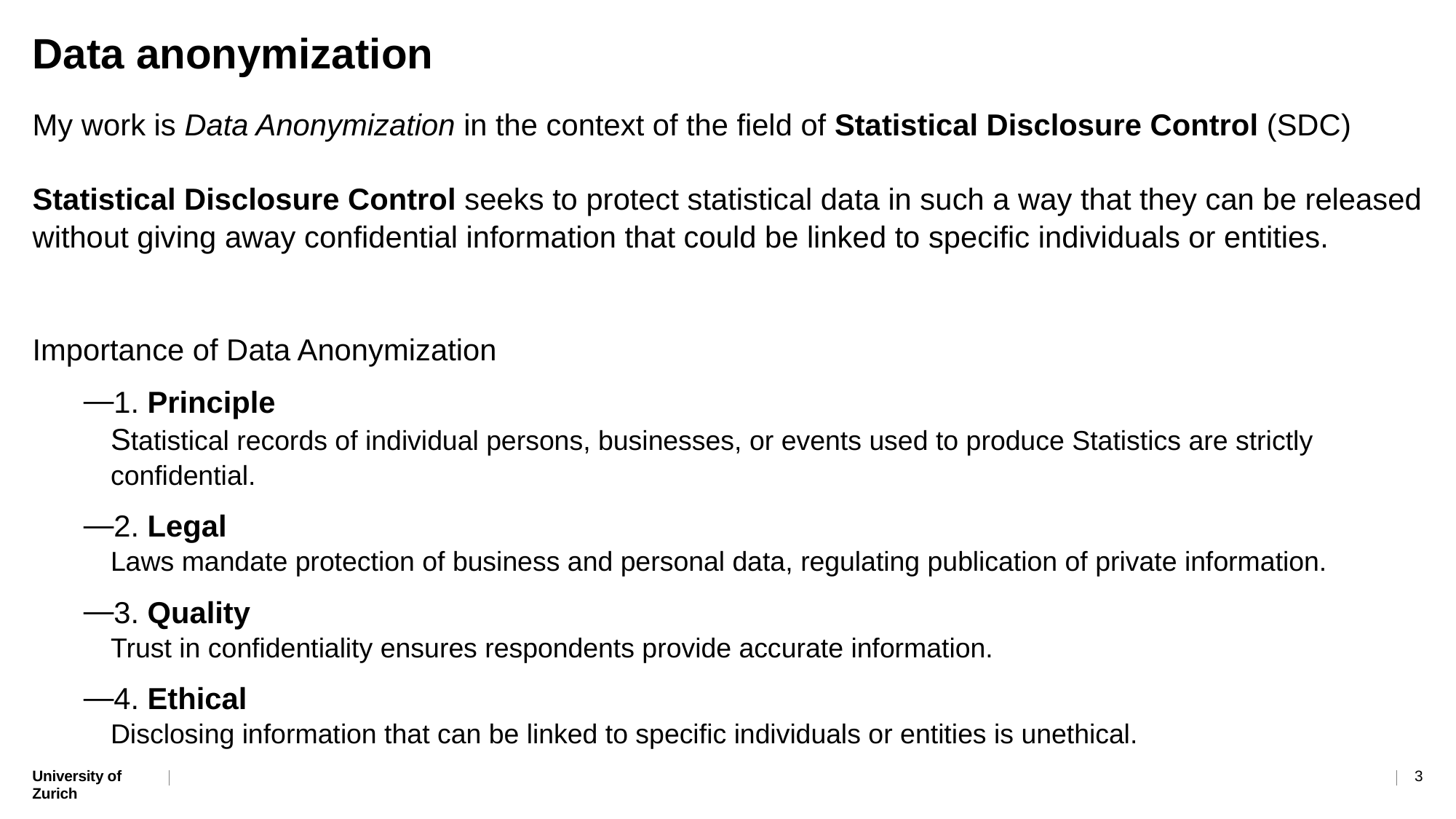

# Data anonymization
My work is Data Anonymization in the context of the field of Statistical Disclosure Control (SDC)

Statistical Disclosure Control seeks to protect statistical data in such a way that they can be released without giving away confidential information that could be linked to specific individuals or entities.

Importance of Data Anonymization
1. Principle
Statistical records of individual persons, businesses, or events used to produce Statistics are strictly confidential.
2. Legal
Laws mandate protection of business and personal data, regulating publication of private information.
3. Quality
Trust in confidentiality ensures respondents provide accurate information.
4. Ethical
Disclosing information that can be linked to specific individuals or entities is unethical.
3